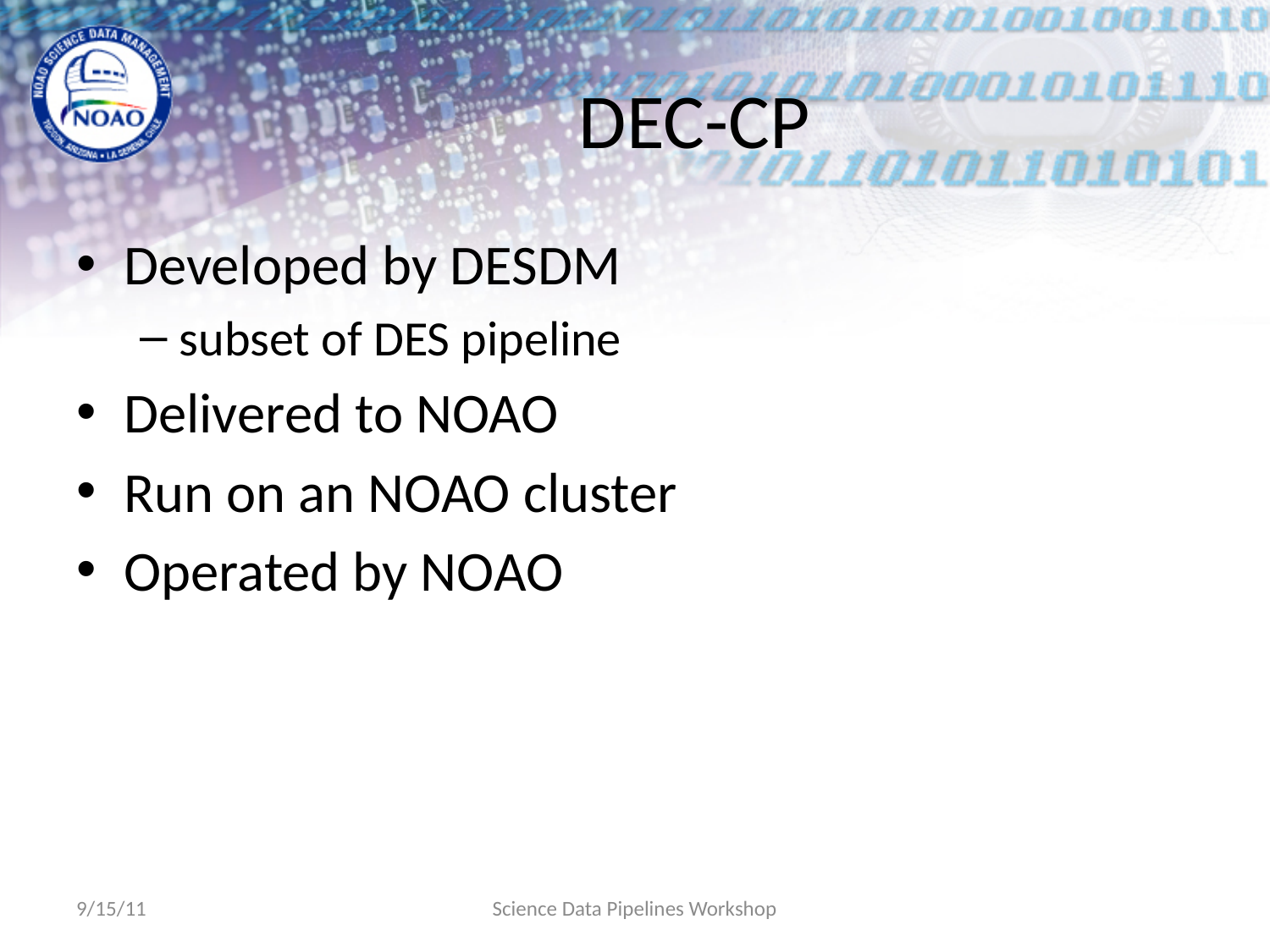

# DEC-CP
Developed by DESDM
subset of DES pipeline
Delivered to NOAO
Run on an NOAO cluster
Operated by NOAO
9/15/11
Science Data Pipelines Workshop